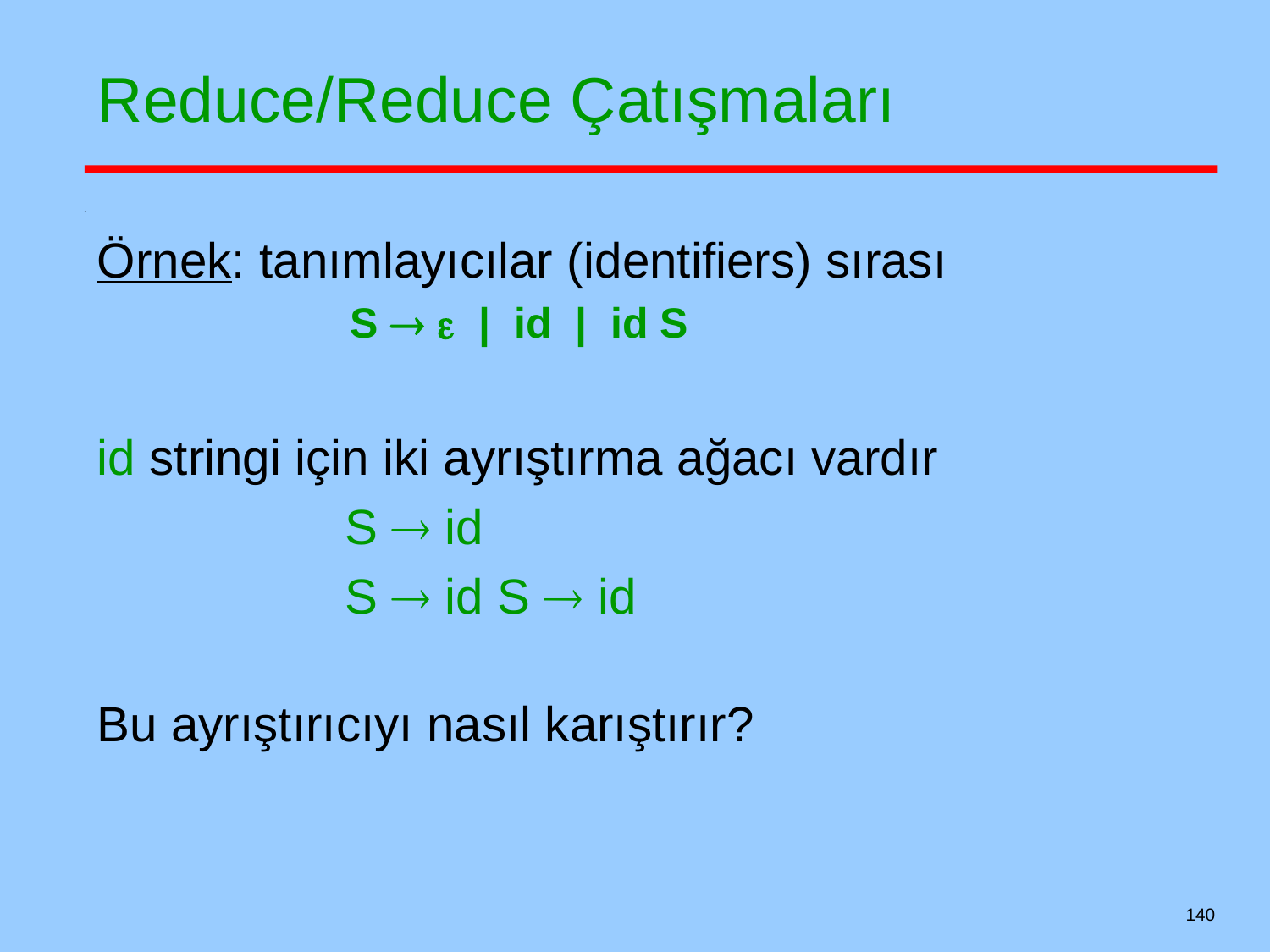

# Reduce/Reduce Çatışmaları
Örnek: tanımlayıcılar (identifiers) sırası
                S → ε  |  id  |  id S

id stringi için iki ayrıştırma ağacı vardır
                  S → id
                  S → id S → id

Bu ayrıştırıcıyı nasıl karıştırır?
140